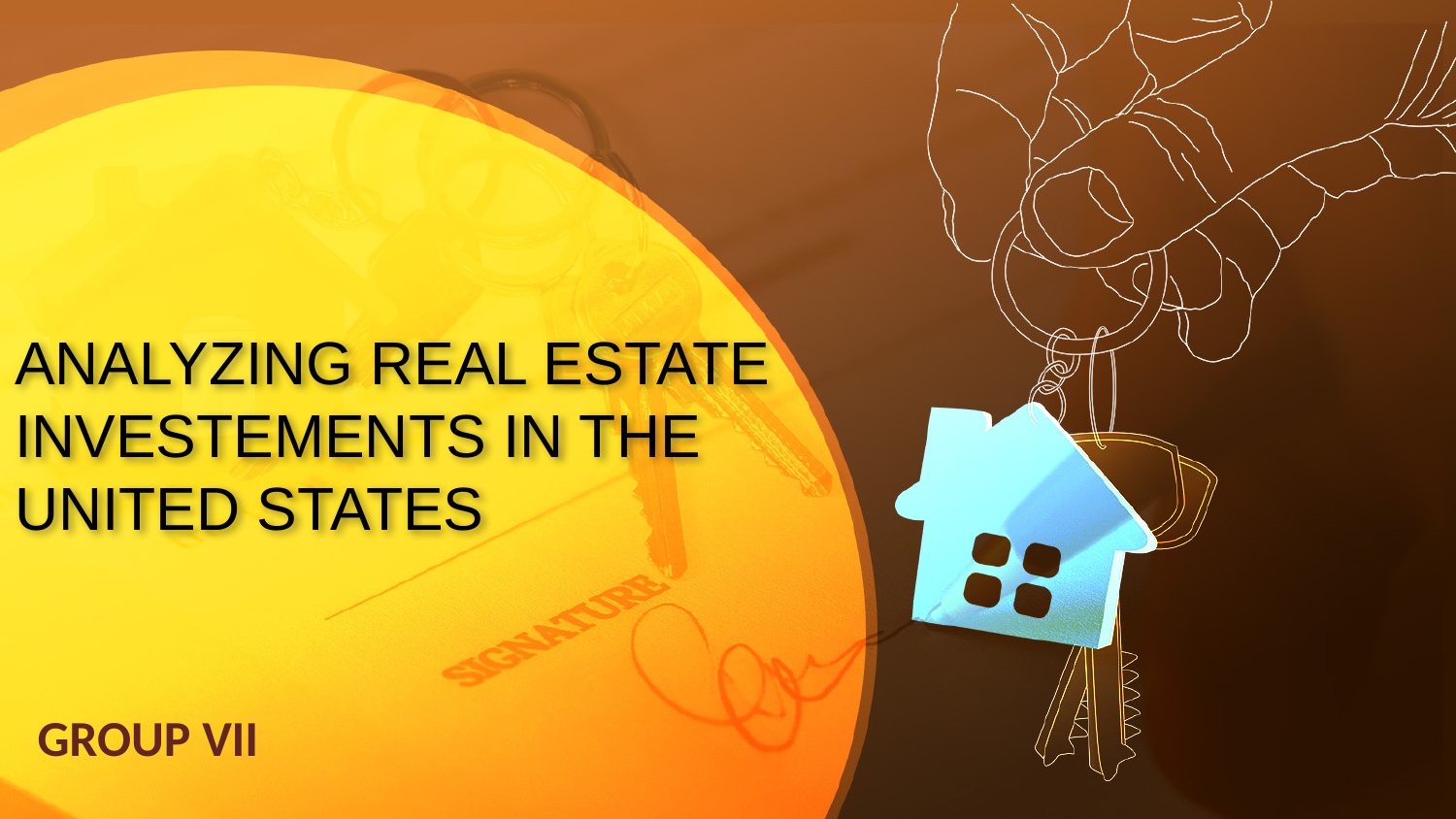

# ANALYZING REAL ESTATE INVESTEMENTS IN THE UNITED STATES

GROUP VII